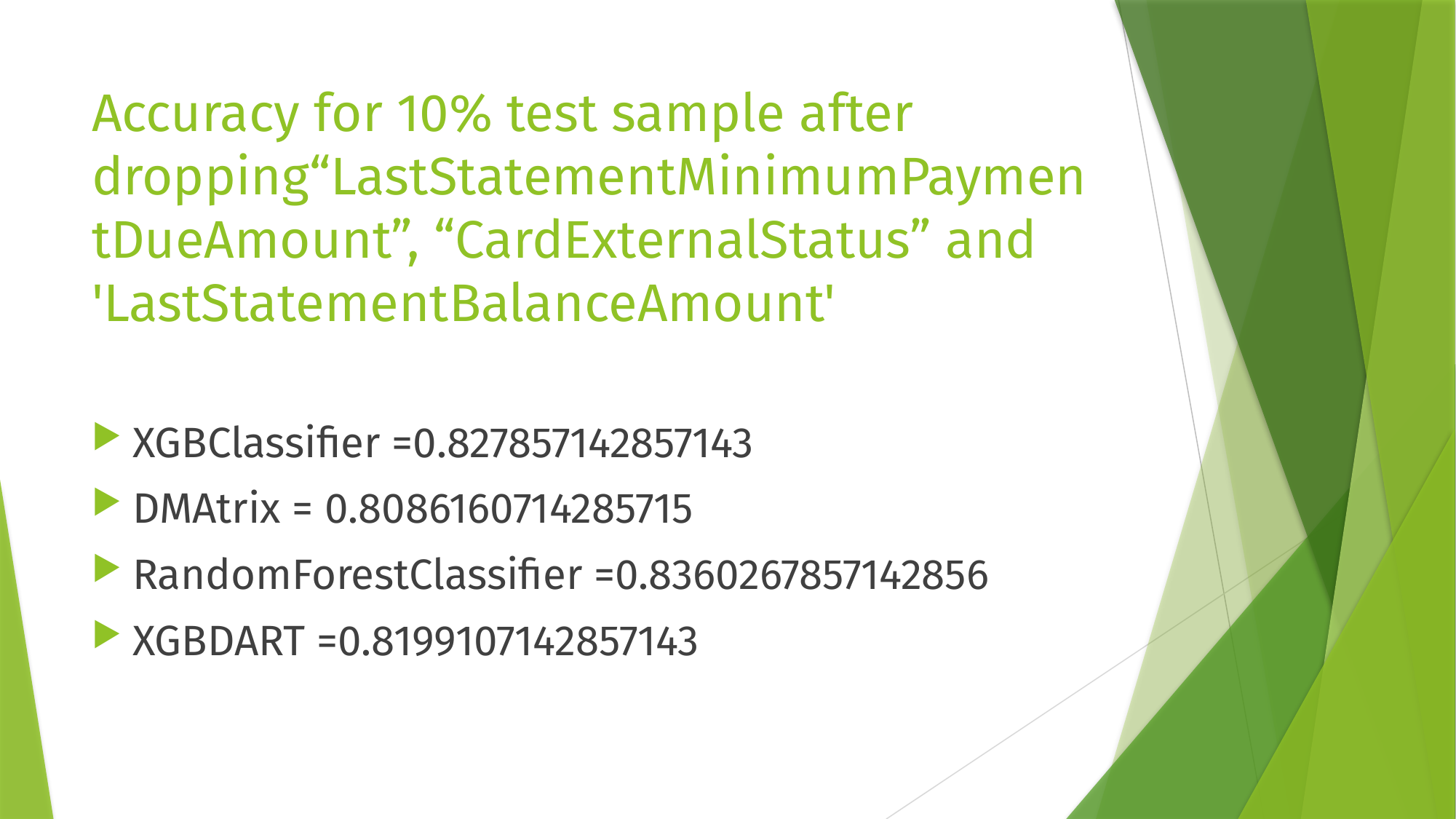

# Accuracy for 10% test sample after dropping“LastStatementMinimumPaymentDueAmount”, “CardExternalStatus” and 'LastStatementBalanceAmount'
XGBClassifier =0.827857142857143
DMAtrix = 0.8086160714285715
RandomForestClassifier =0.8360267857142856
XGBDART =0.8199107142857143